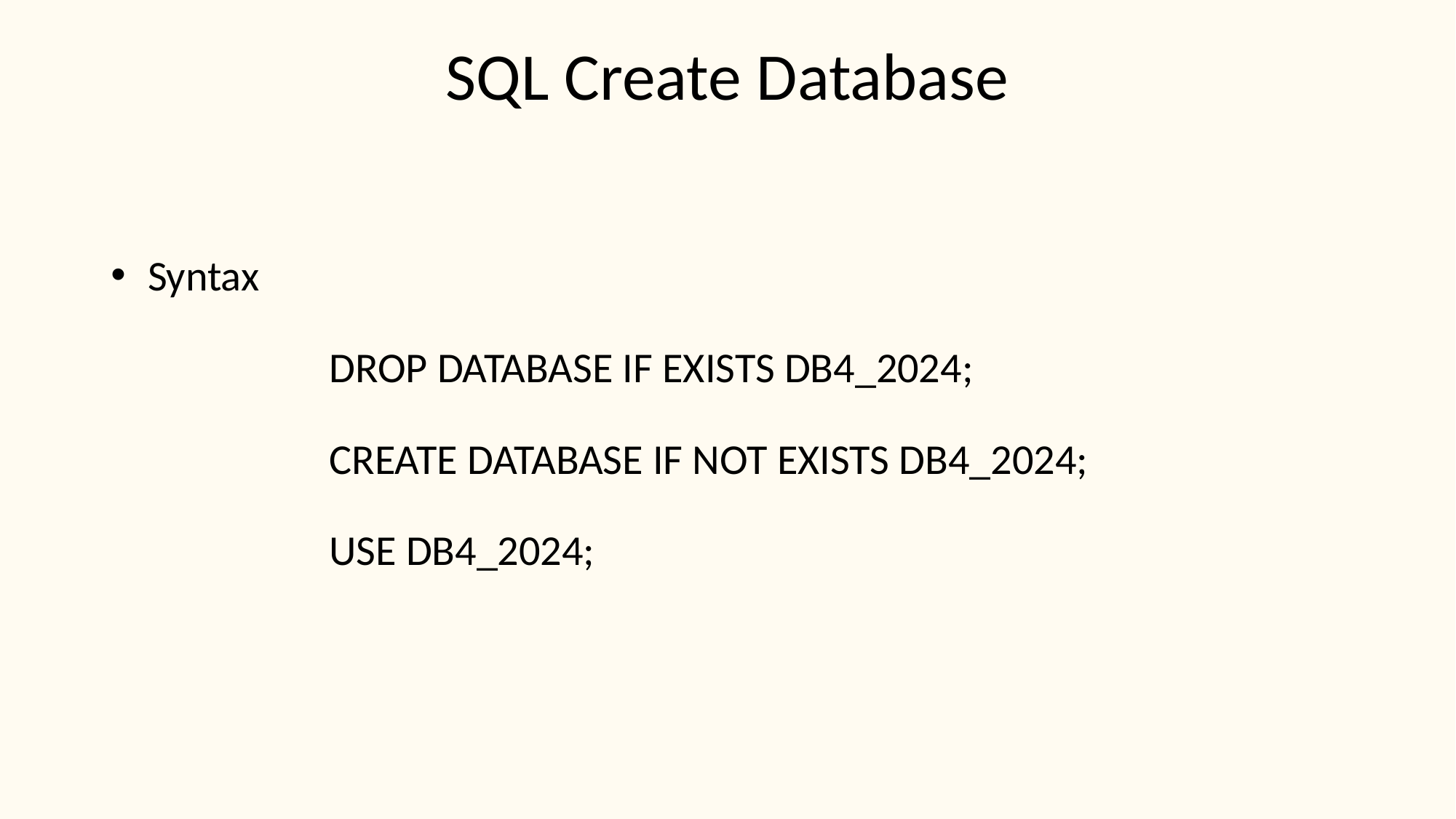

# SQL Create Database
 Syntax
		DROP DATABASE IF EXISTS DB4_2024;
		CREATE DATABASE IF NOT EXISTS DB4_2024;
		USE DB4_2024;